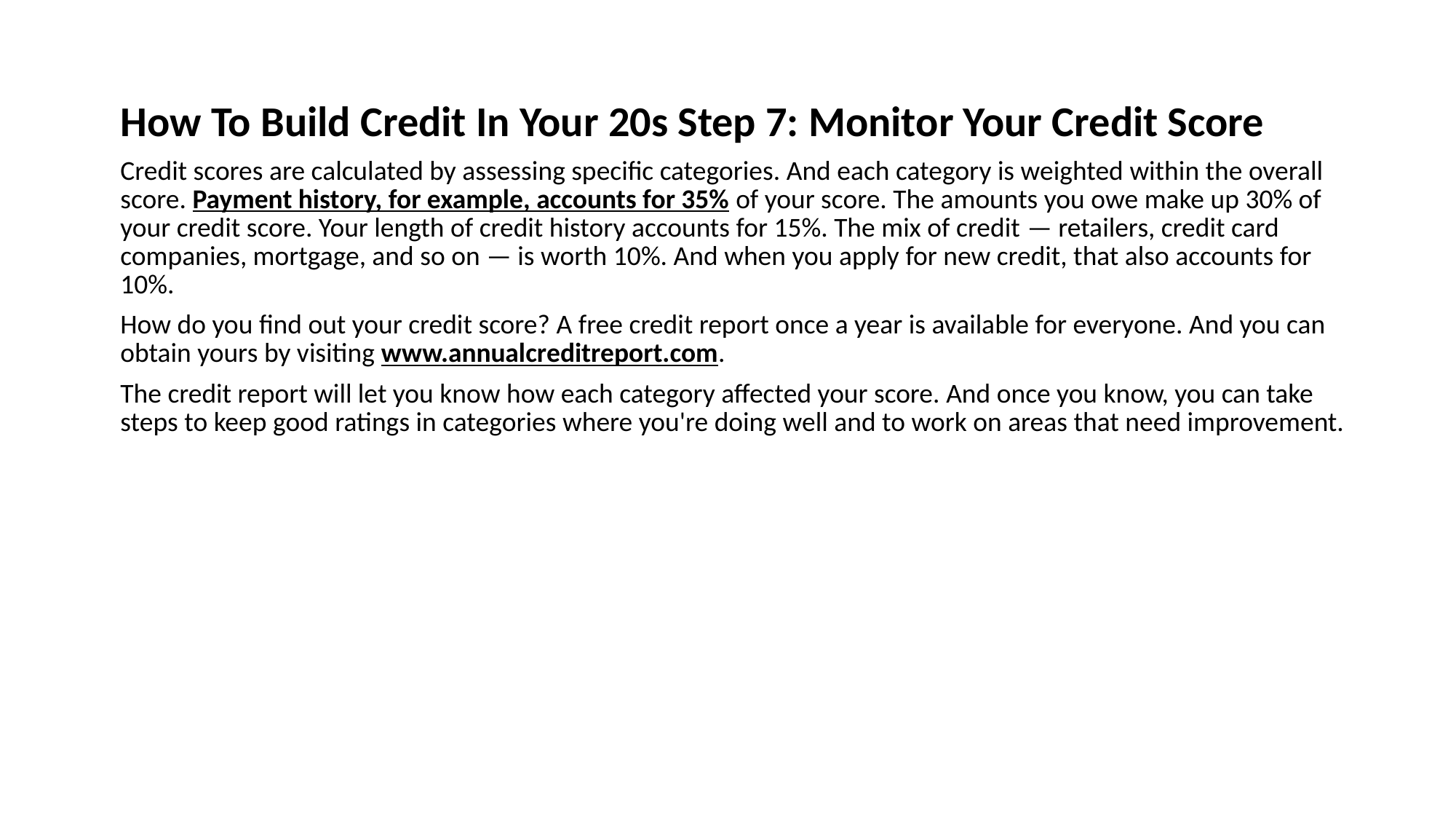

How To Build Credit In Your 20s Step 7: Monitor Your Credit Score
Credit scores are calculated by assessing specific categories. And each category is weighted within the overall score. Payment history, for example, accounts for 35% of your score. The amounts you owe make up 30% of your credit score. Your length of credit history accounts for 15%. The mix of credit — retailers, credit card companies, mortgage, and so on — is worth 10%. And when you apply for new credit, that also accounts for 10%.
How do you find out your credit score? A free credit report once a year is available for everyone. And you can obtain yours by visiting www.annualcreditreport.com.
The credit report will let you know how each category affected your score. And once you know, you can take steps to keep good ratings in categories where you're doing well and to work on areas that need improvement.